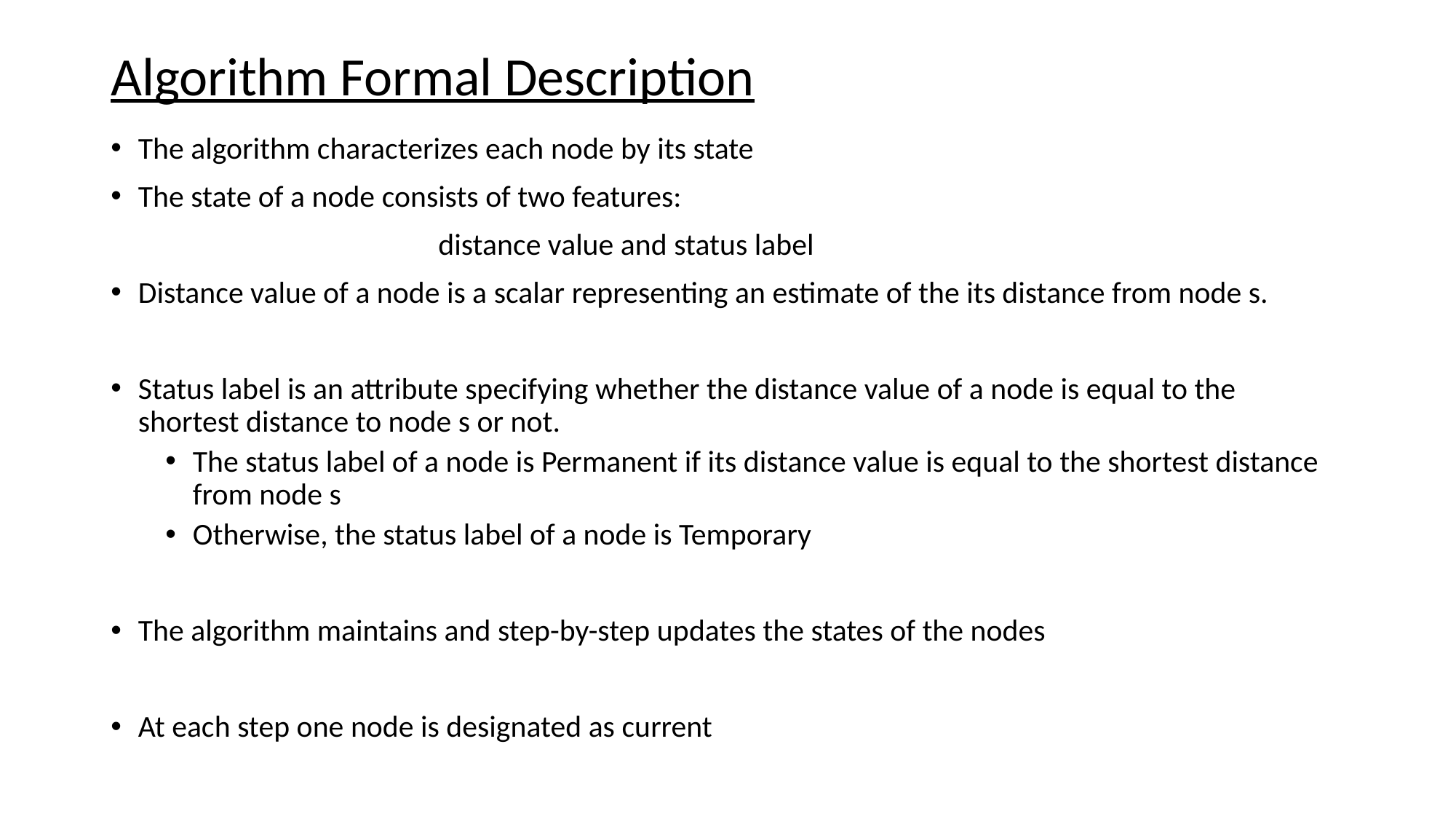

# Algorithm Formal Description
The algorithm characterizes each node by its state
The state of a node consists of two features:
			distance value and status label
Distance value of a node is a scalar representing an estimate of the its distance from node s.

Status label is an attribute specifying whether the distance value of a node is equal to the shortest distance to node s or not.
The status label of a node is Permanent if its distance value is equal to the shortest distance from node s
Otherwise, the status label of a node is Temporary

The algorithm maintains and step-by-step updates the states of the nodes

At each step one node is designated as current